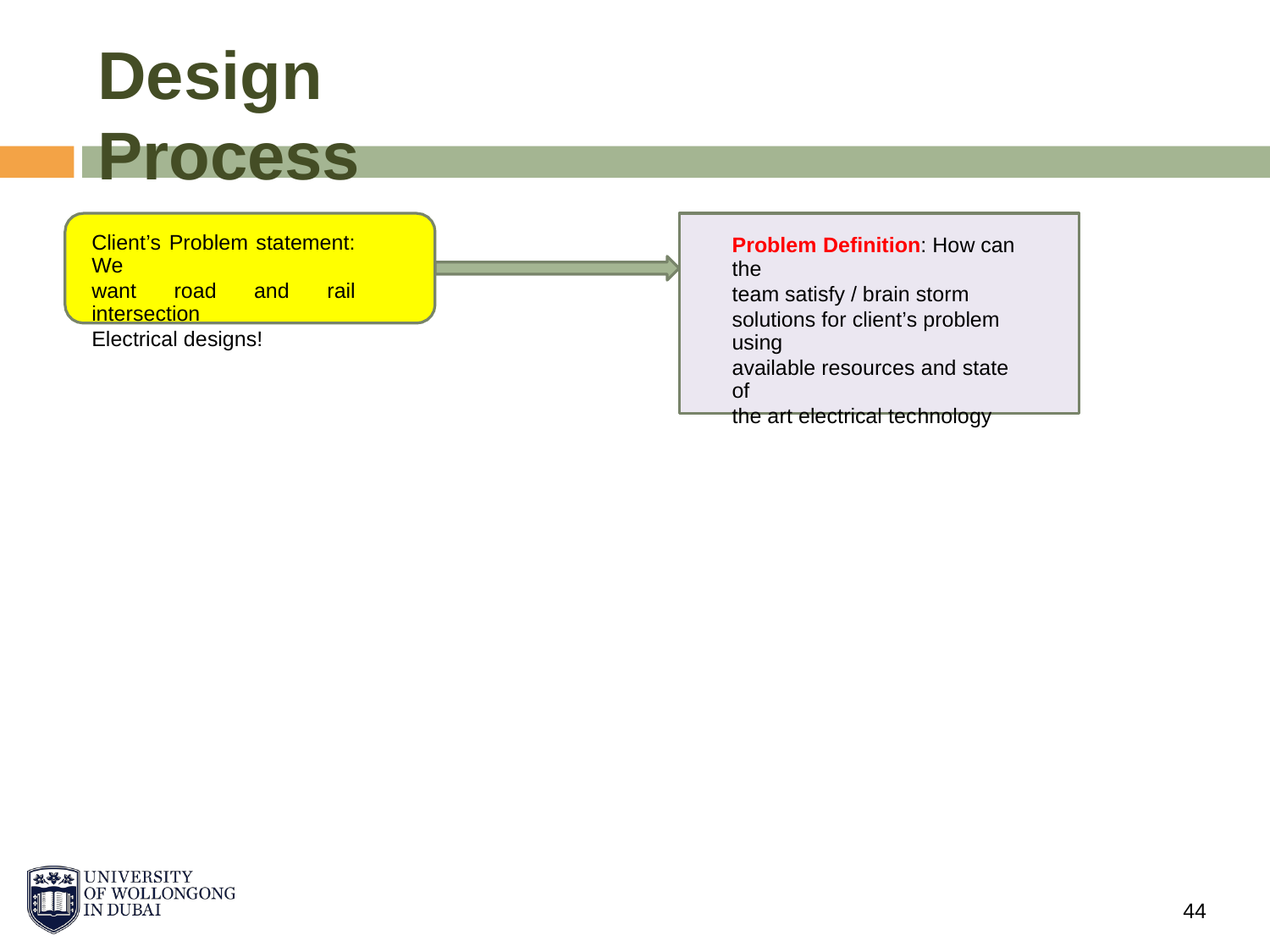

Design Process

Problem Definition: How can the
team satisfy / brain storm
solutions for client’s problem using
available resources and state of
the art electrical technology
Client’s Problem statement: We
want road and rail intersection
Electrical designs!

44